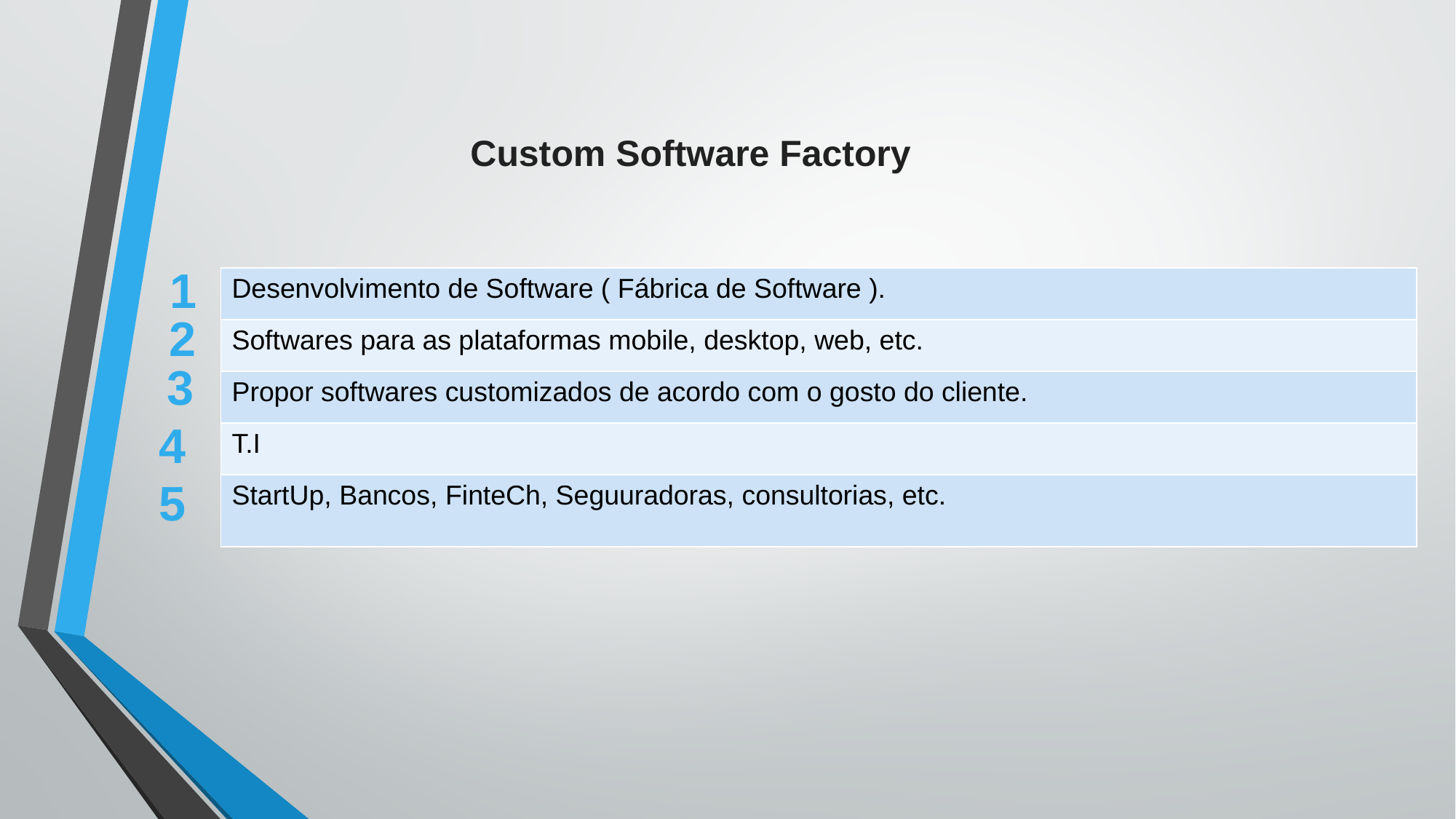

Custom Software Factory
1
| Desenvolvimento de Software ( Fábrica de Software ). |
| --- |
| Softwares para as plataformas mobile, desktop, web, etc. |
| Propor softwares customizados de acordo com o gosto do cliente. |
| T.I |
| StartUp, Bancos, FinteCh, Seguuradoras, consultorias, etc. |
2
3
4
5